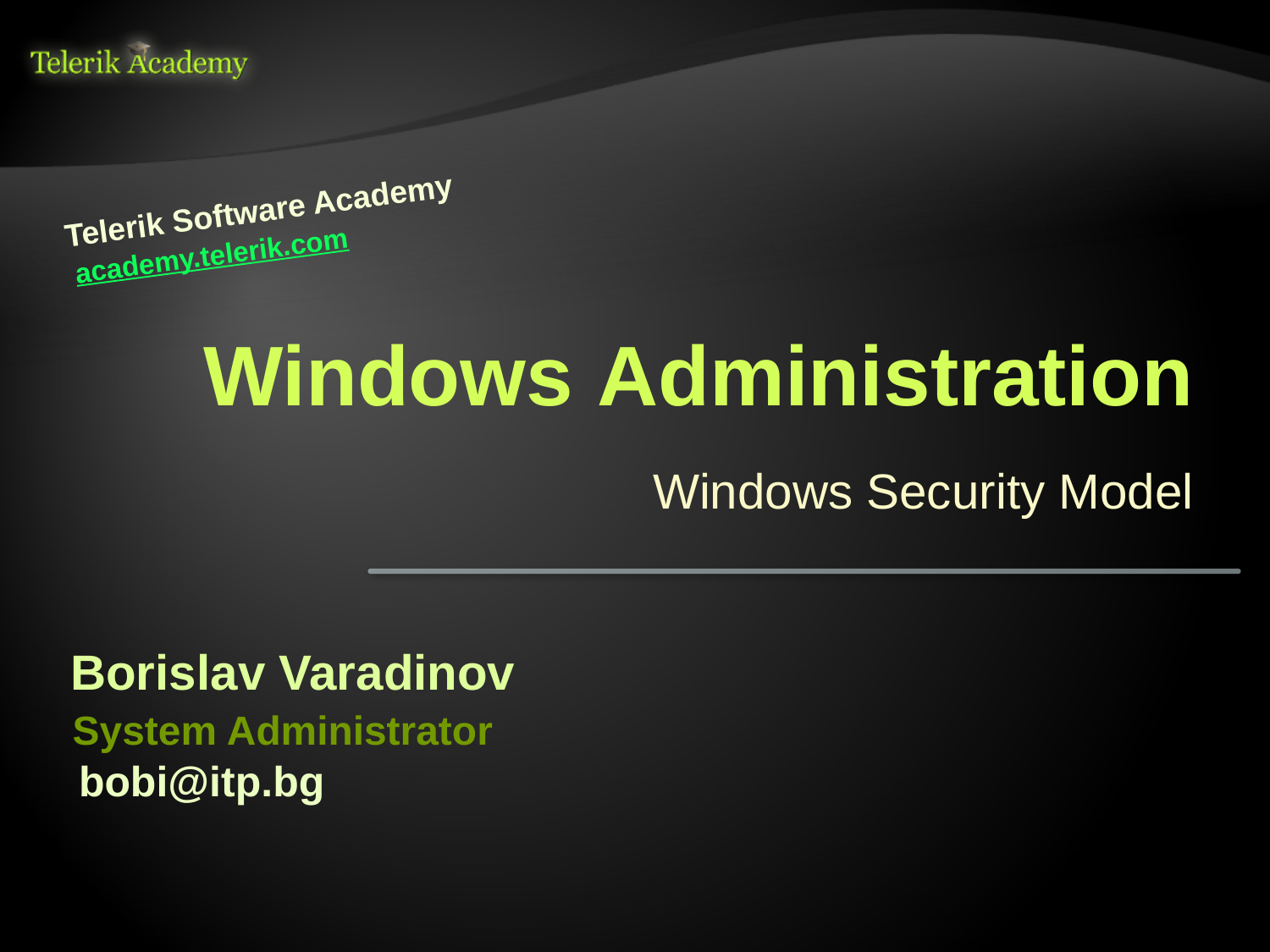

Telerik Software Academy
# Windows Administration
academy.telerik.com
Windows Security Model
Borislav Varadinov
System Administrator
bobi@itp.bg